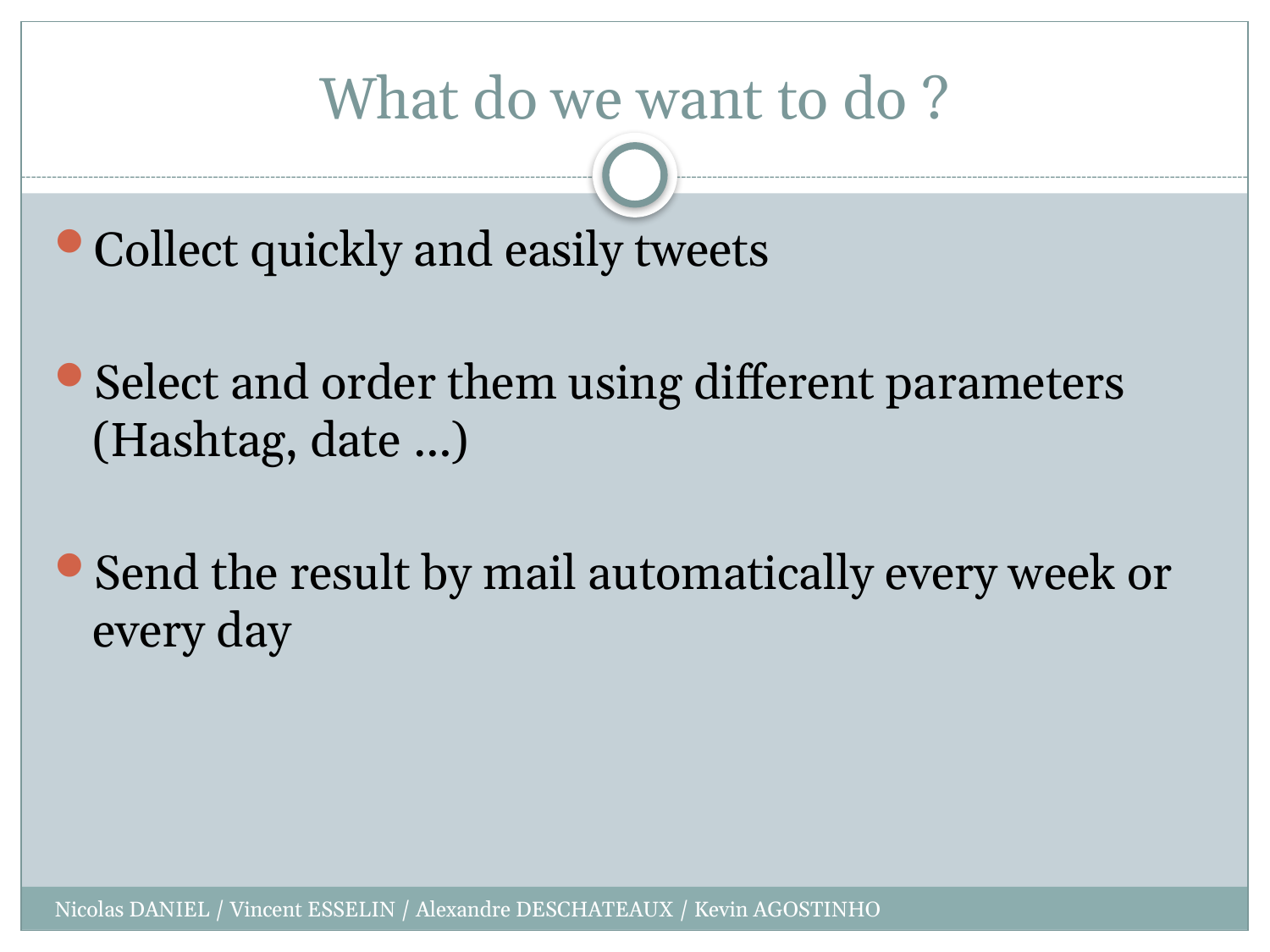

# What do we want to do ?
Collect quickly and easily tweets

Select and order them using different parameters (Hashtag, date …)

Send the result by mail automatically every week or every day
Nicolas DANIEL / Vincent ESSELIN / Alexandre DESCHATEAUX / Kevin AGOSTINHO